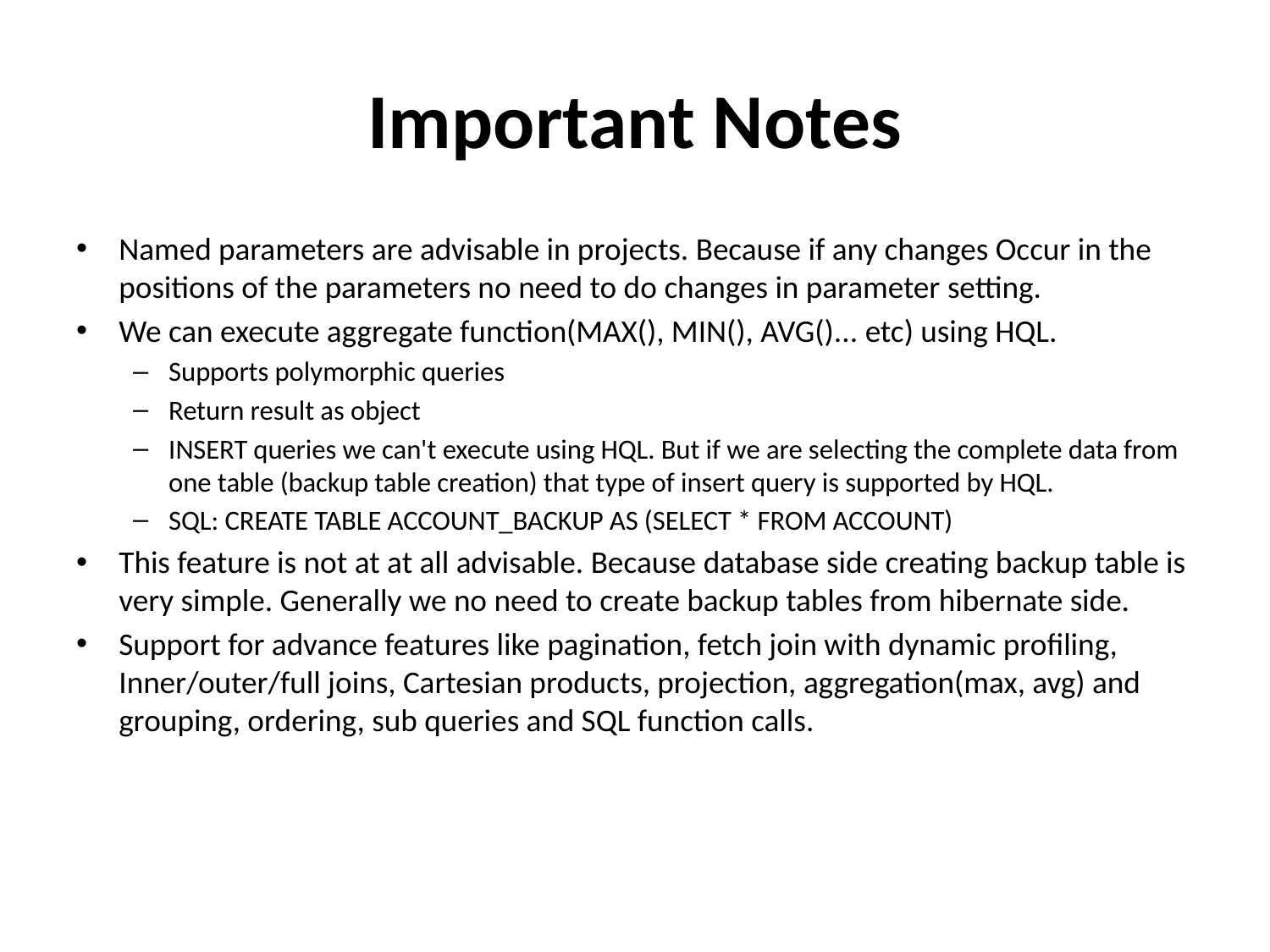

# Important Notes
Named parameters are advisable in projects. Because if any changes Occur in the positions of the parameters no need to do changes in parameter setting.
We can execute aggregate function(MAX(), MIN(), AVG()... etc) using HQL.
Supports polymorphic queries
Return result as object
INSERT queries we can't execute using HQL. But if we are selecting the complete data from one table (backup table creation) that type of insert query is supported by HQL.
SQL: CREATE TABLE ACCOUNT_BACKUP AS (SELECT * FROM ACCOUNT)
This feature is not at at all advisable. Because database side creating backup table is very simple. Generally we no need to create backup tables from hibernate side.
Support for advance features like pagination, fetch join with dynamic profiling, Inner/outer/full joins, Cartesian products, projection, aggregation(max, avg) and grouping, ordering, sub queries and SQL function calls.